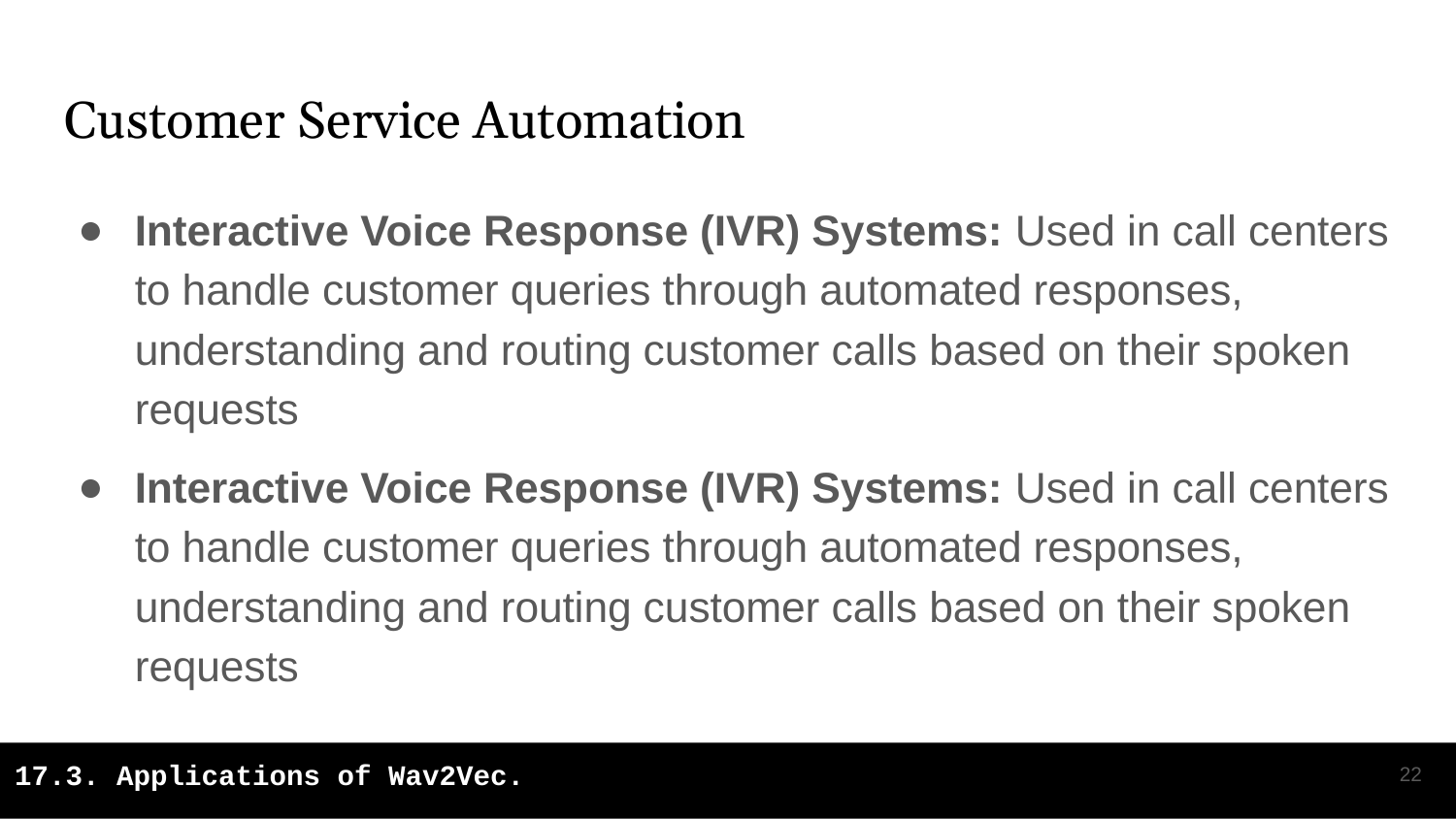

# Customer Service Automation
Interactive Voice Response (IVR) Systems: Used in call centers to handle customer queries through automated responses, understanding and routing customer calls based on their spoken requests
Interactive Voice Response (IVR) Systems: Used in call centers to handle customer queries through automated responses, understanding and routing customer calls based on their spoken requests
22
17.3. Applications of Wav2Vec.